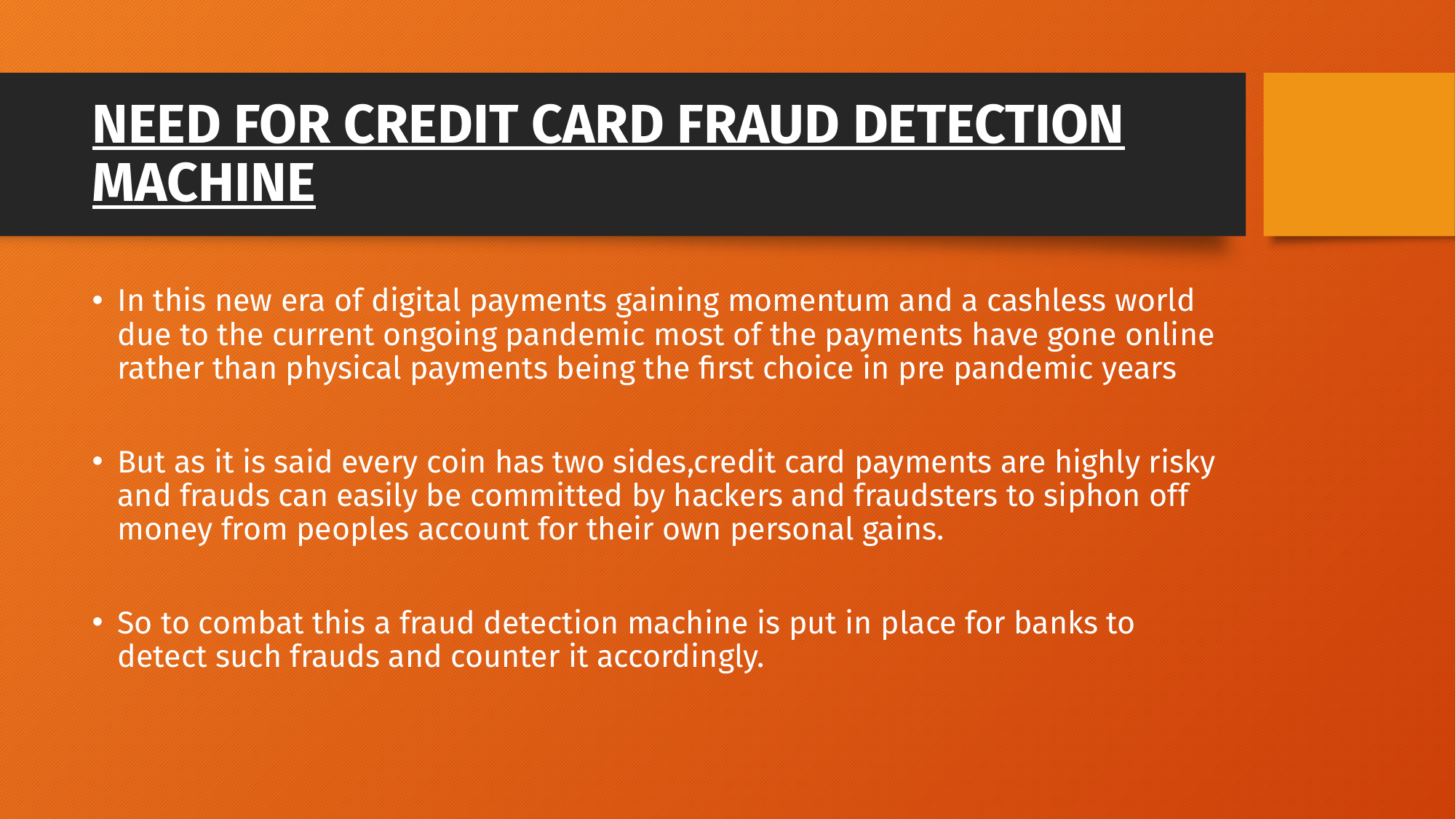

# NEED FOR CREDIT CARD FRAUD DETECTION MACHINE
In this new era of digital payments gaining momentum and a cashless world due to the current ongoing pandemic most of the payments have gone online rather than physical payments being the first choice in pre pandemic years

But as it is said every coin has two sides,credit card payments are highly risky and frauds can easily be committed by hackers and fraudsters to siphon off money from peoples account for their own personal gains.

So to combat this a fraud detection machine is put in place for banks to detect such frauds and counter it accordingly.